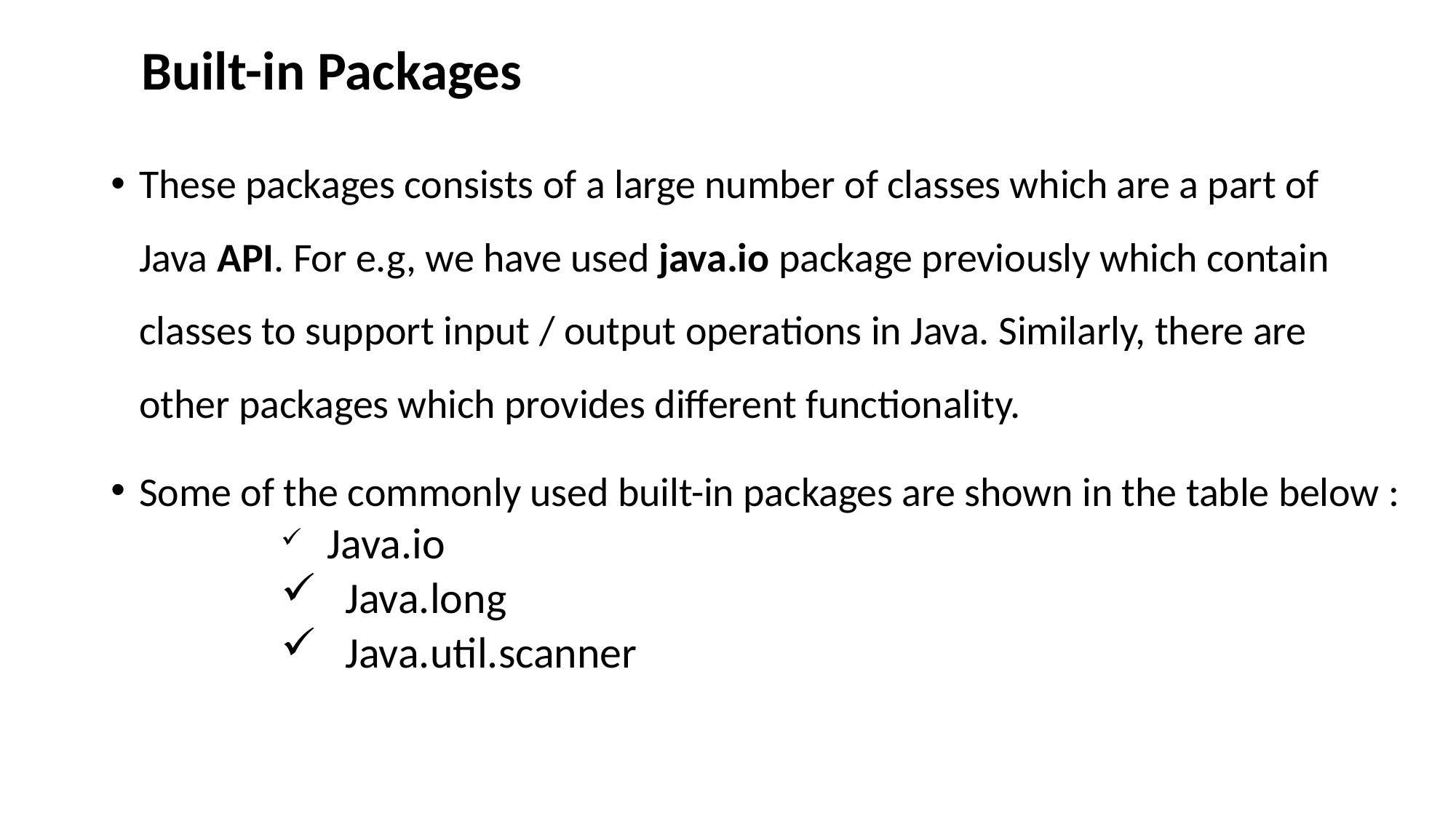

Built-in Packages

These packages consists of a large number of classes which are a part of Java API. For e.g, we have used java.io package previously which contain classes to support input / output operations in Java. Similarly, there are other packages which provides different functionality.
Some of the commonly used built-in packages are shown in the table below :
   Java.io
   Java.long
   Java.util.scanner